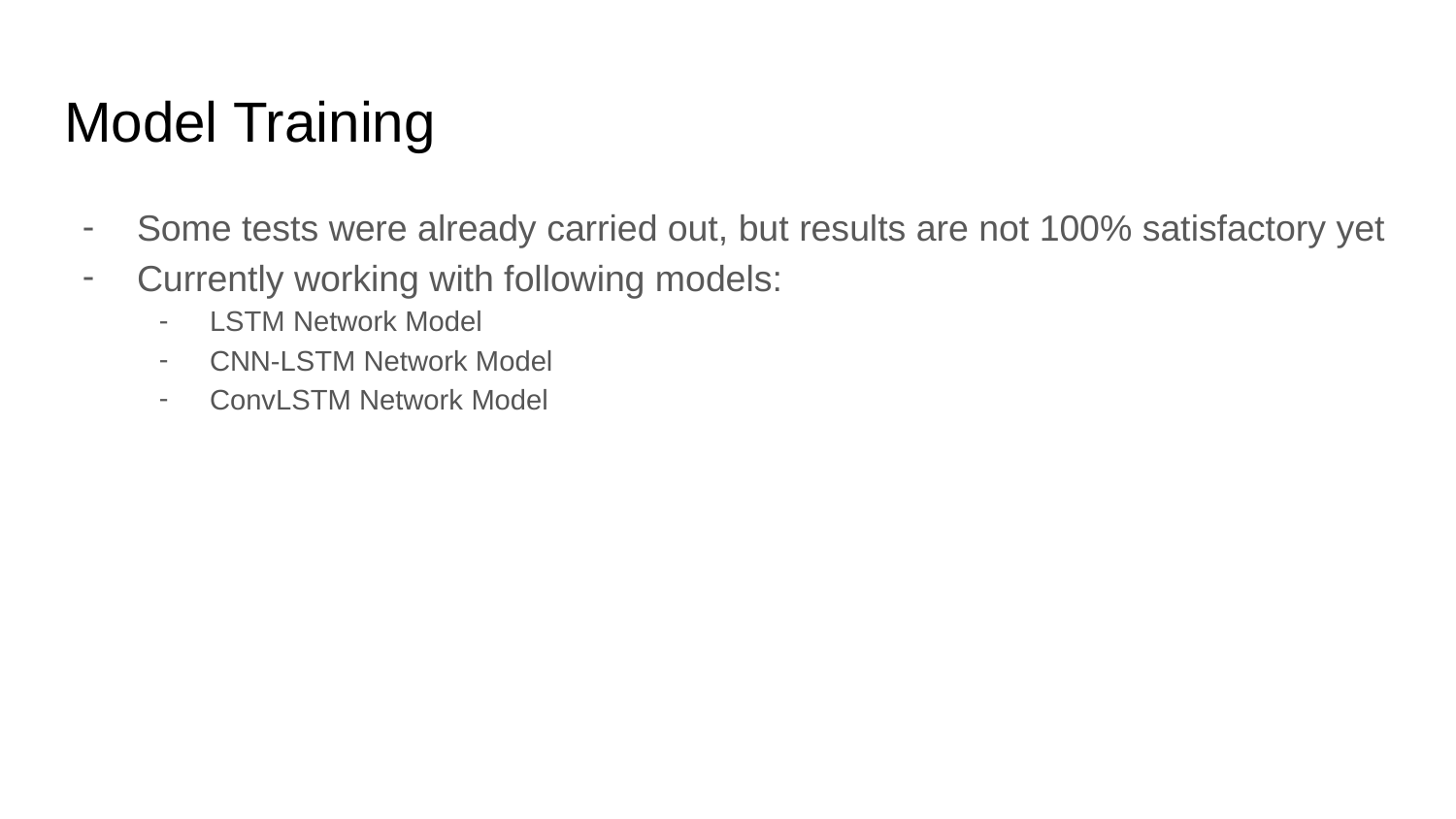

# Model Training
Some tests were already carried out, but results are not 100% satisfactory yet
Currently working with following models:
LSTM Network Model
CNN-LSTM Network Model
ConvLSTM Network Model